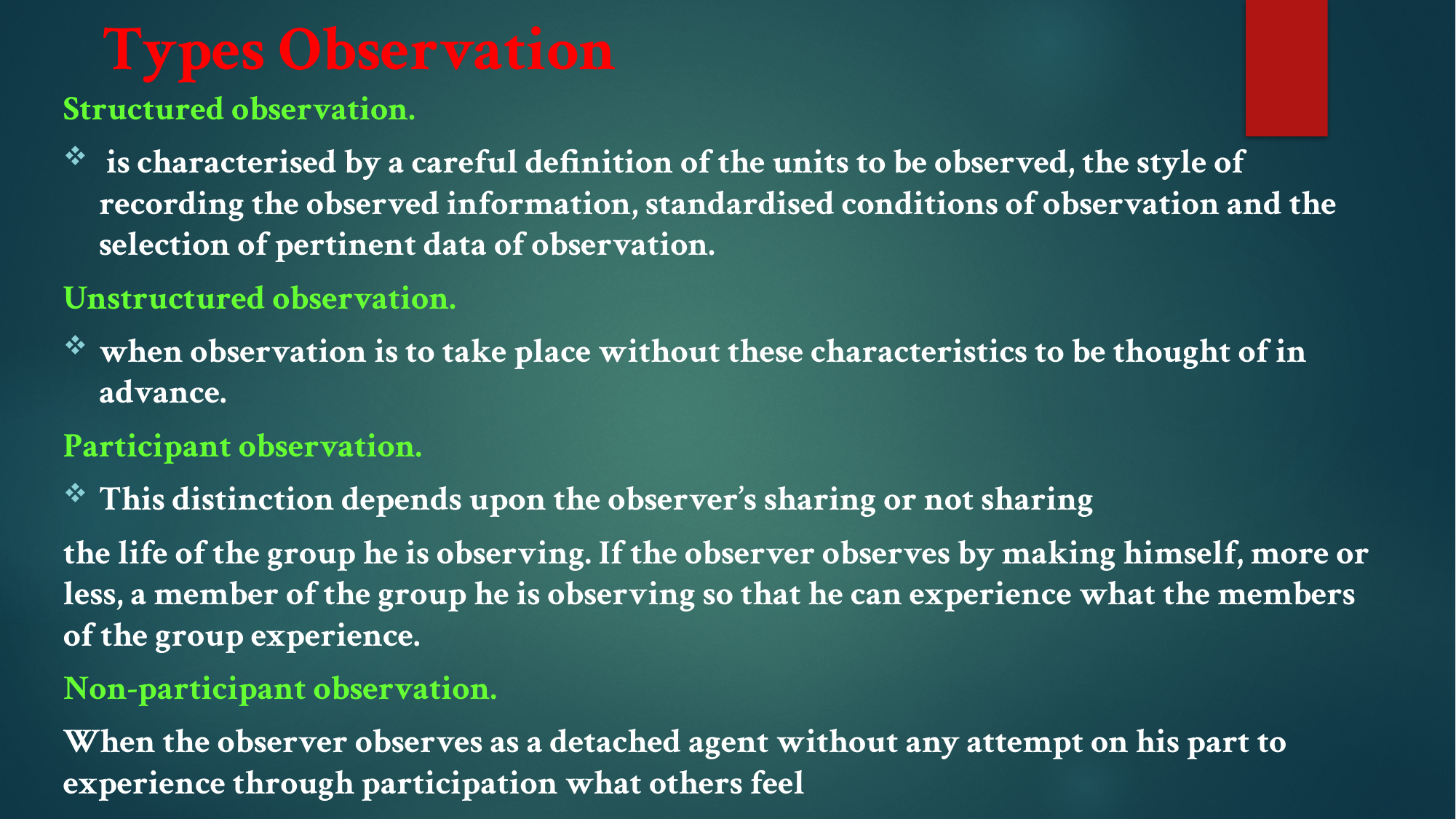

# Types Observation
Structured observation.
 is characterised by a careful definition of the units to be observed, the style of recording the observed information, standardised conditions of observation and the selection of pertinent data of observation.
Unstructured observation.
when observation is to take place without these characteristics to be thought of in advance.
Participant observation.
This distinction depends upon the observer’s sharing or not sharing
the life of the group he is observing. If the observer observes by making himself, more or less, a member of the group he is observing so that he can experience what the members of the group experience.
Non-participant observation.
When the observer observes as a detached agent without any attempt on his part to experience through participation what others feel